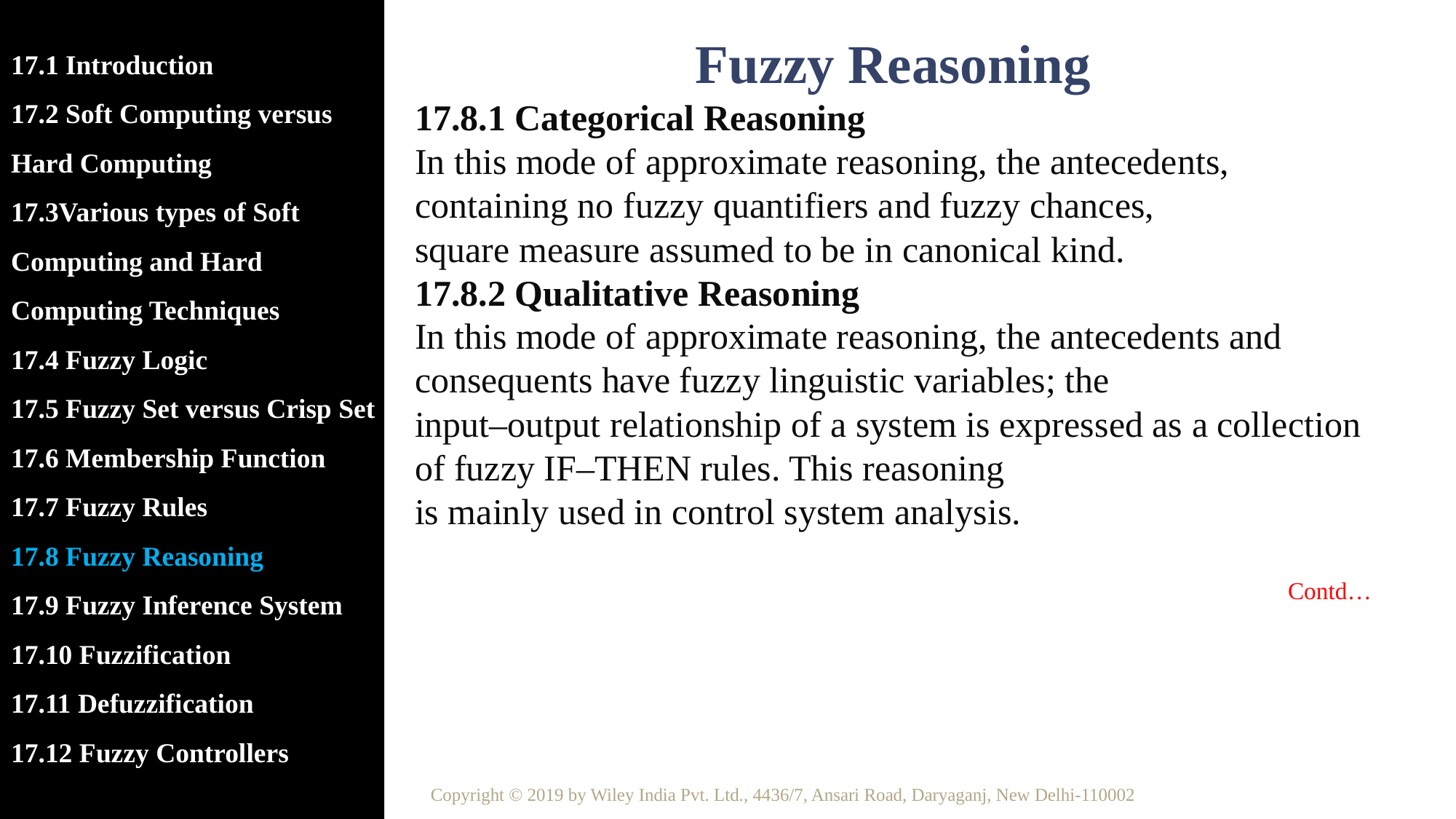

Fuzzy Reasoning
17.8.1 Categorical Reasoning
In this mode of approximate reasoning, the antecedents, containing no fuzzy quantifiers and fuzzy chances,
square measure assumed to be in canonical kind.
17.8.2 Qualitative Reasoning
In this mode of approximate reasoning, the antecedents and consequents have fuzzy linguistic variables; the
input–output relationship of a system is expressed as a collection of fuzzy IF–THEN rules. This reasoning
is mainly used in control system analysis.

Contd…

17.1 Introduction
17.2 Soft Computing versus Hard Computing
17.3Various types of Soft Computing and Hard Computing Techniques
17.4 Fuzzy Logic
17.5 Fuzzy Set versus Crisp Set
17.6 Membership Function
17.7 Fuzzy Rules
17.8 Fuzzy Reasoning
17.9 Fuzzy Inference System
17.10 Fuzzification
17.11 Defuzzification
17.12 Fuzzy Controllers
Copyright © 2019 by Wiley India Pvt. Ltd., 4436/7, Ansari Road, Daryaganj, New Delhi-110002